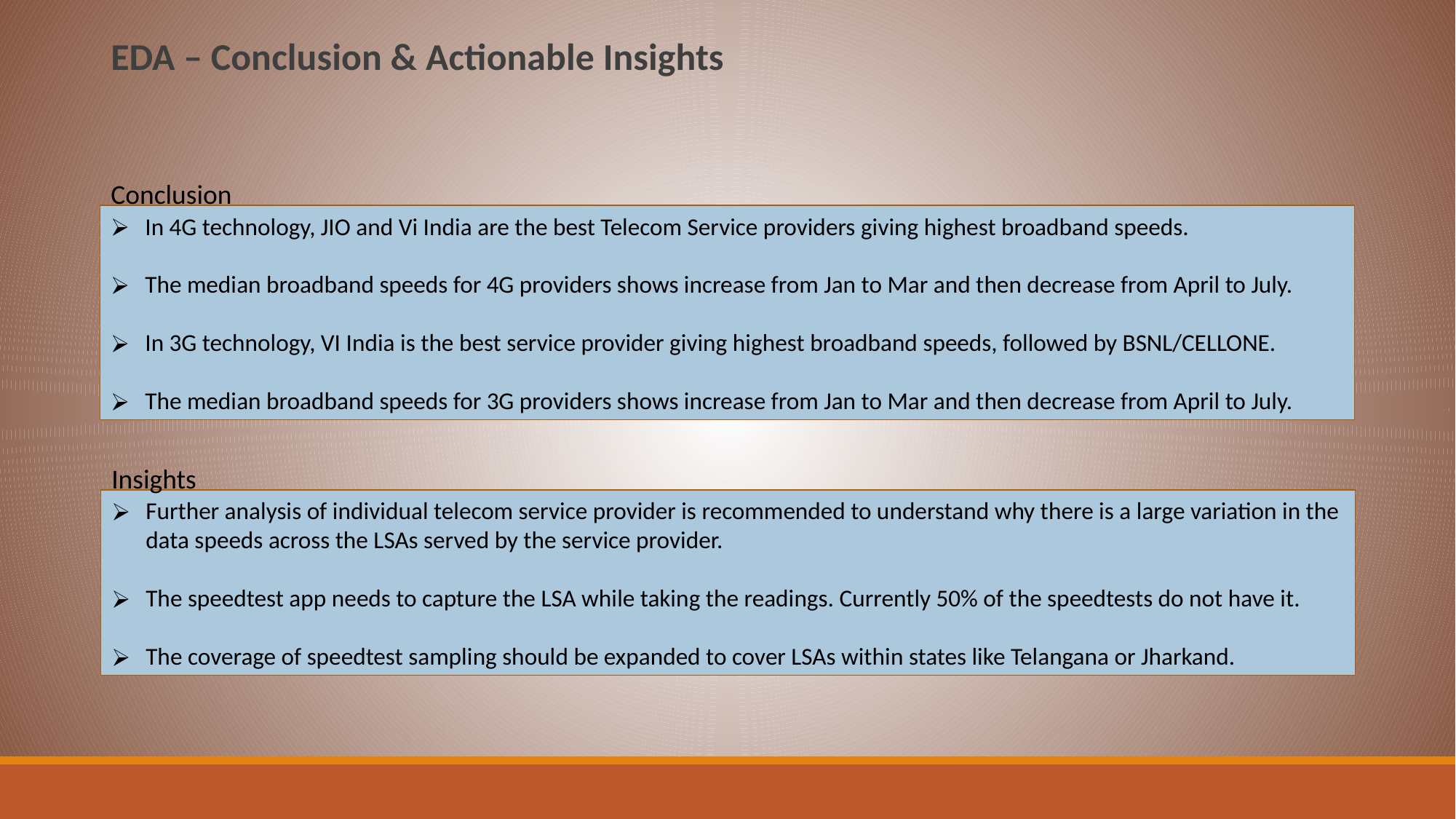

# EDA – Conclusion & Actionable Insights
Conclusion
In 4G technology, JIO and Vi India are the best Telecom Service providers giving highest broadband speeds.

The median broadband speeds for 4G providers shows increase from Jan to Mar and then decrease from April to July.

In 3G technology, VI India is the best service provider giving highest broadband speeds, followed by BSNL/CELLONE.

The median broadband speeds for 3G providers shows increase from Jan to Mar and then decrease from April to July.
Insights
Further analysis of individual telecom service provider is recommended to understand why there is a large variation in the data speeds across the LSAs served by the service provider.

The speedtest app needs to capture the LSA while taking the readings. Currently 50% of the speedtests do not have it.

The coverage of speedtest sampling should be expanded to cover LSAs within states like Telangana or Jharkand.